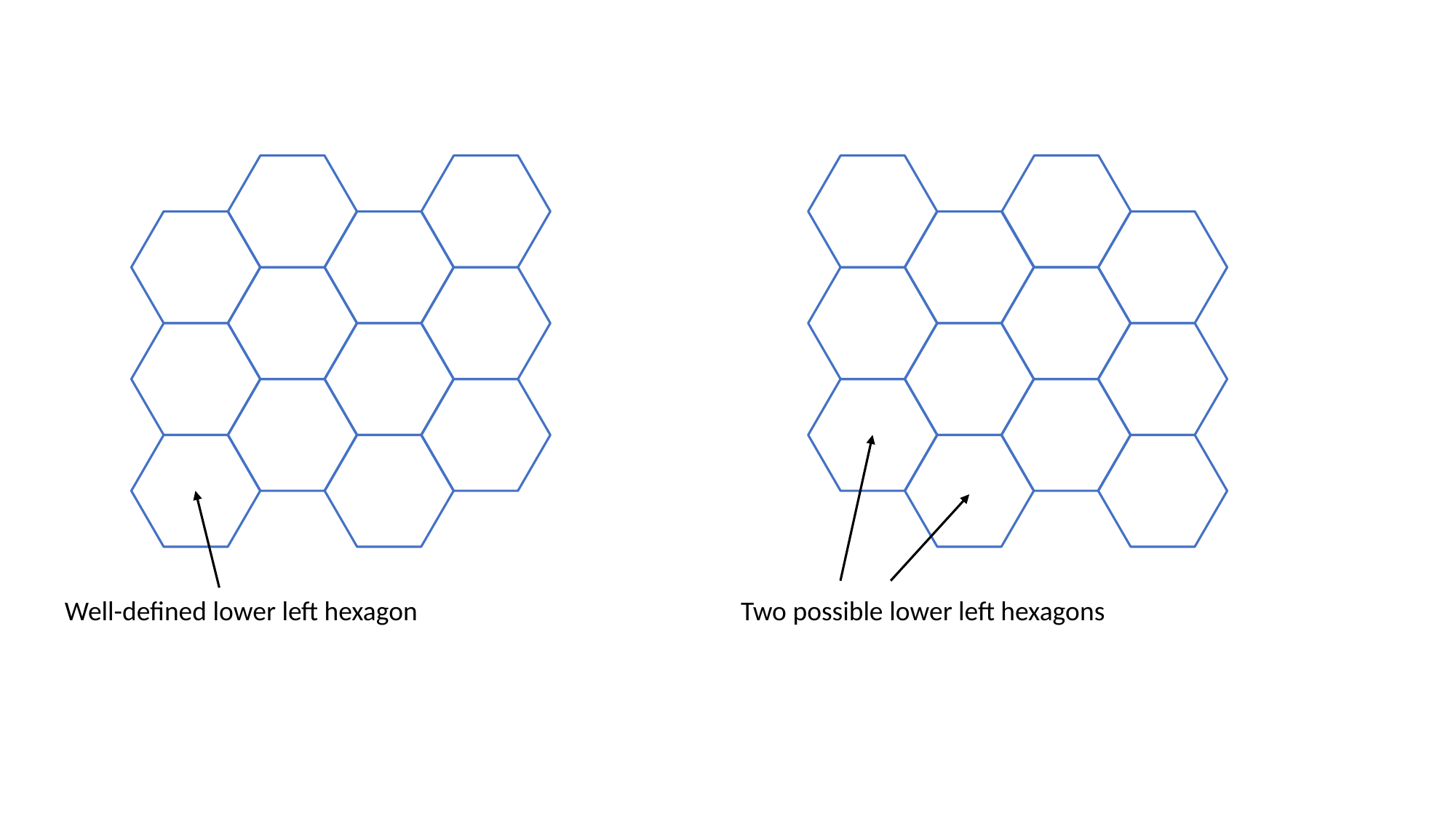

Well-defined lower left hexagon
Two possible lower left hexagons